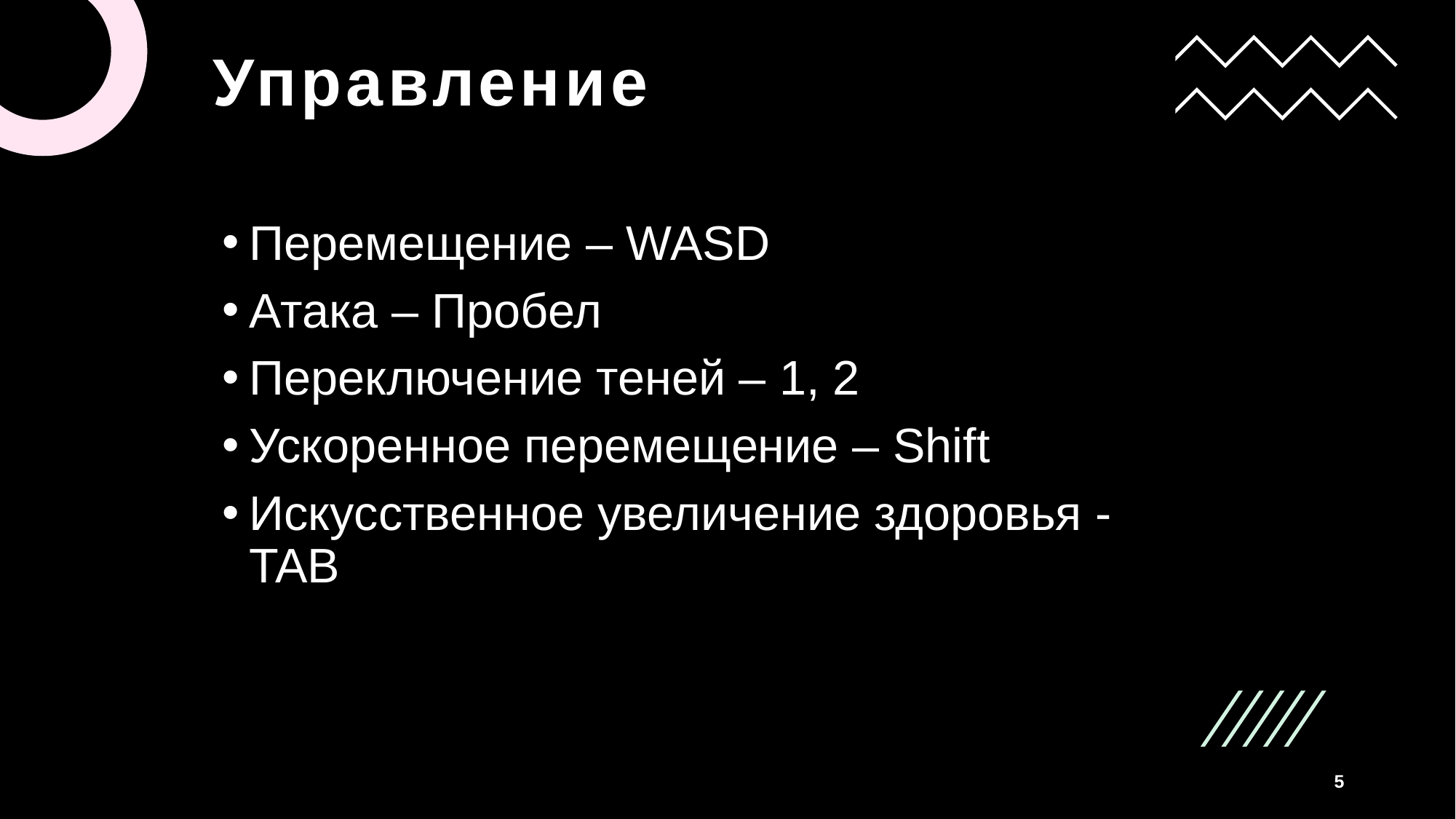

# Управление
Перемещение – WASD
Атака – Пробел
Переключение теней – 1, 2
Ускоренное перемещение – Shift
Искусственное увеличение здоровья - TAB
5